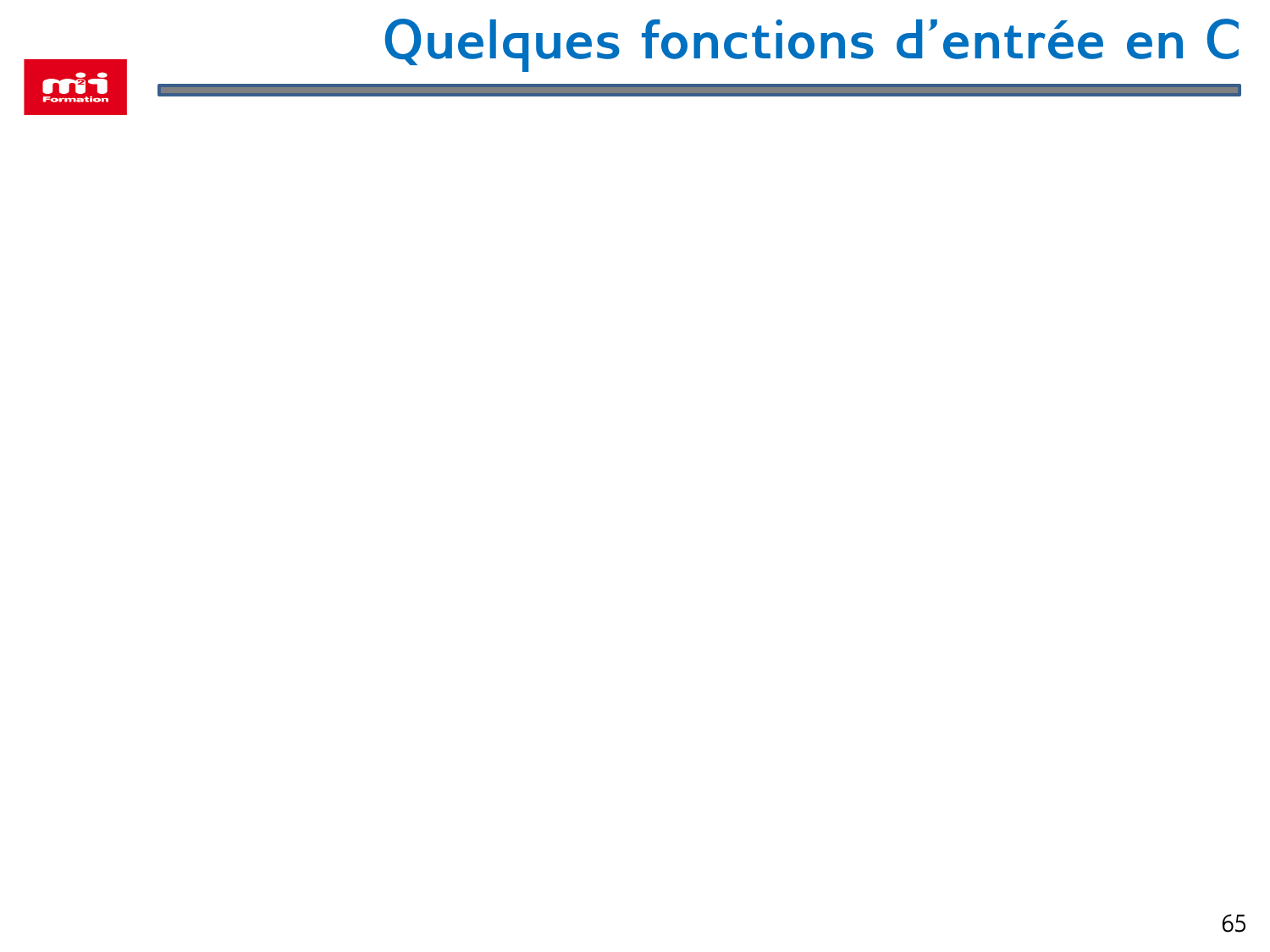

# Quelques fonctions d’entrée en C
	La fonction scanf : permet la lecture d’un flux de donnée

Entier  :  scanf ("%d", &x);
Réel :      scanf("%f", &b);
Un caractère:  scanf("%c",  &car);
Une chaîne de caractères: scanf("%s", chaine)
…
65